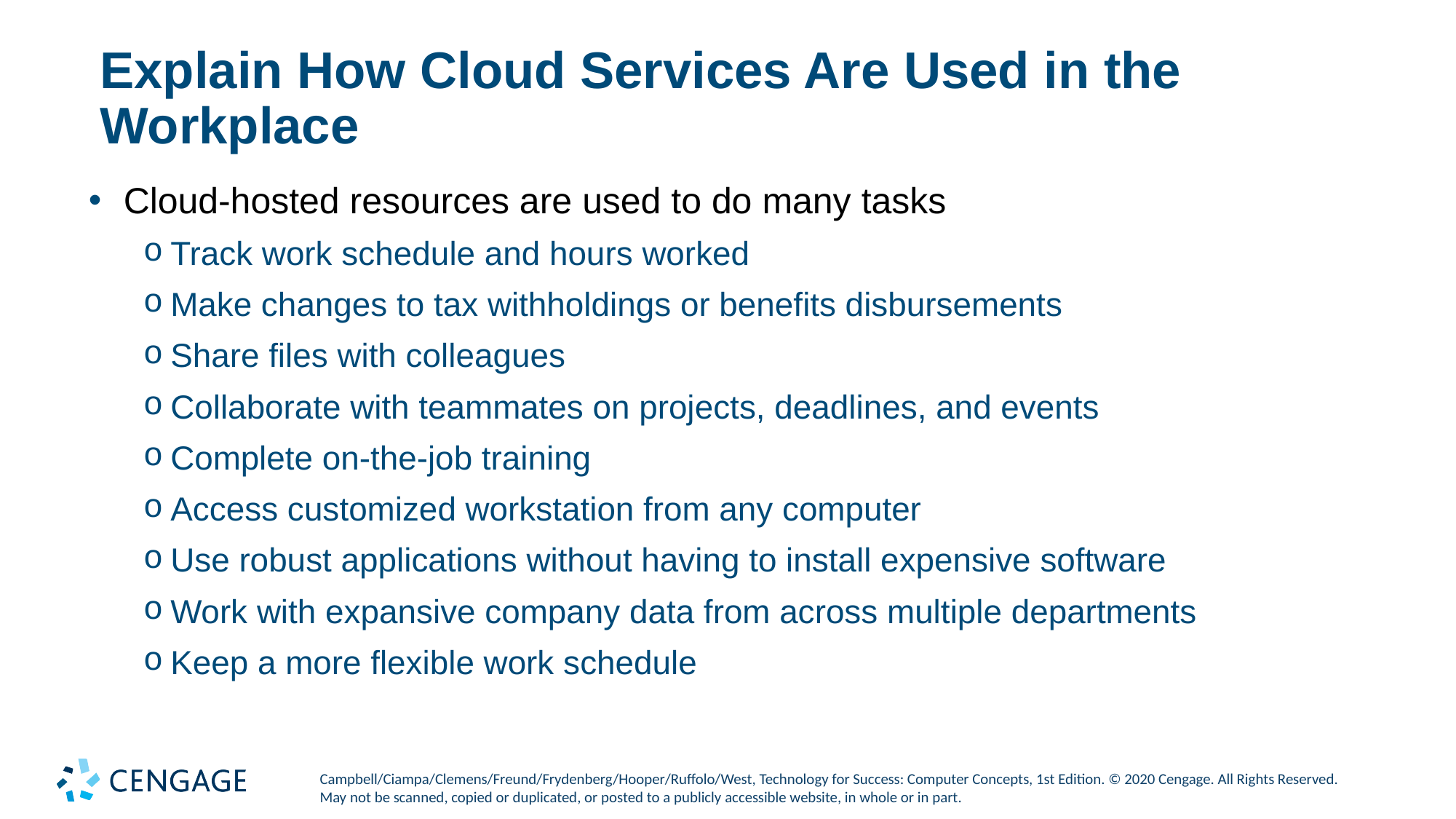

# Explain How Cloud Services Are Used in the Workplace
Cloud-hosted resources are used to do many tasks
Track work schedule and hours worked
Make changes to tax withholdings or benefits disbursements
Share files with colleagues
Collaborate with teammates on projects, deadlines, and events
Complete on-the-job training
Access customized workstation from any computer
Use robust applications without having to install expensive software
Work with expansive company data from across multiple departments
Keep a more flexible work schedule
Campbell/Ciampa/Clemens/Freund/Frydenberg/Hooper/Ruffolo/West, Technology for Success: Computer Concepts, 1st Edition. © 2020 Cengage. All Rights Reserved. May not be scanned, copied or duplicated, or posted to a publicly accessible website, in whole or in part.